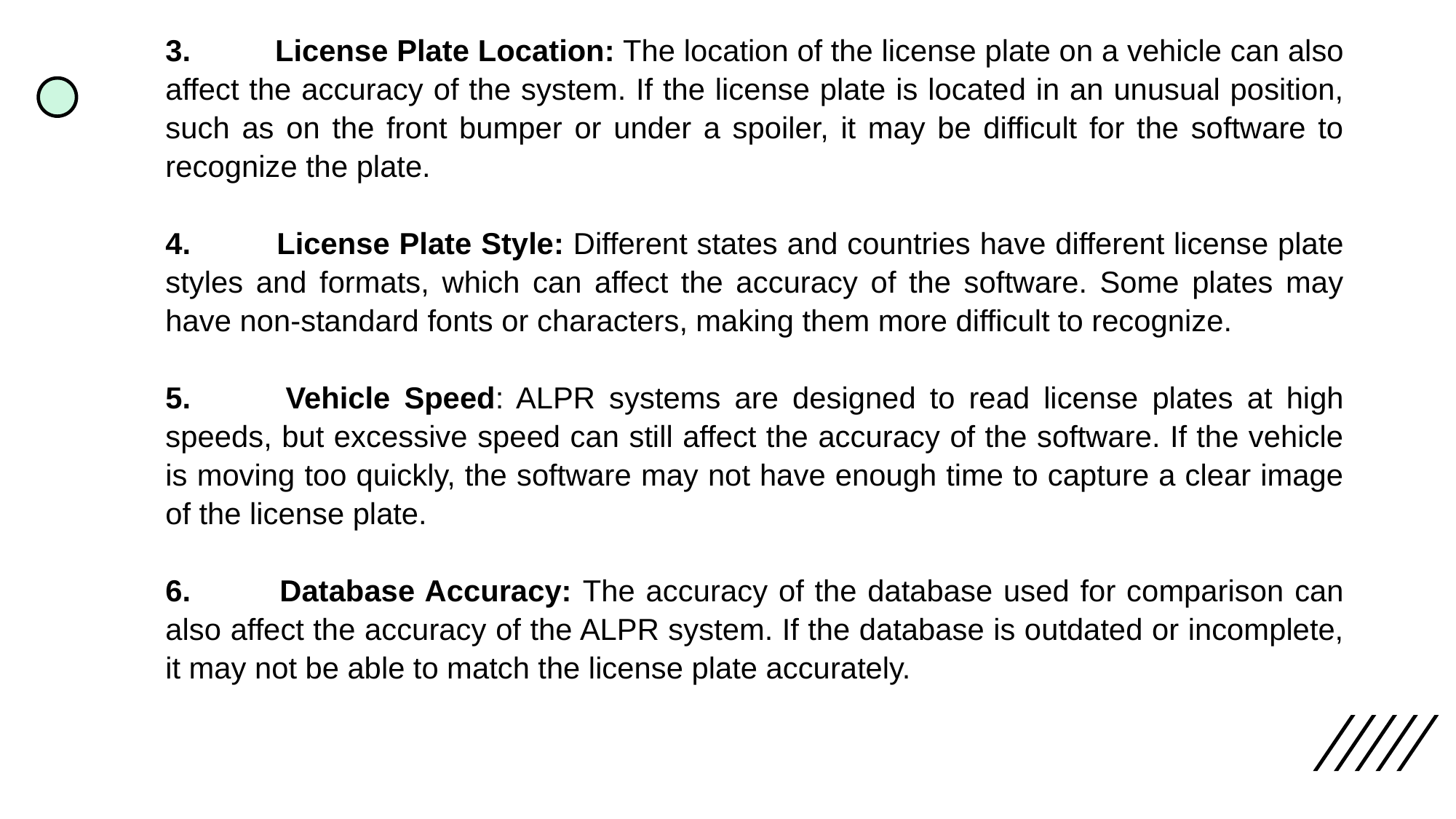

3.  	License Plate Location: The location of the license plate on a vehicle can also affect the accuracy of the system. If the license plate is located in an unusual position, such as on the front bumper or under a spoiler, it may be difficult for the software to recognize the plate.

4.  	License Plate Style: Different states and countries have different license plate styles and formats, which can affect the accuracy of the software. Some plates may have non-standard fonts or characters, making them more difficult to recognize.

5.  	Vehicle Speed: ALPR systems are designed to read license plates at high speeds, but excessive speed can still affect the accuracy of the software. If the vehicle is moving too quickly, the software may not have enough time to capture a clear image of the license plate.

6.  	Database Accuracy: The accuracy of the database used for comparison can also affect the accuracy of the ALPR system. If the database is outdated or incomplete, it may not be able to match the license plate accurately.